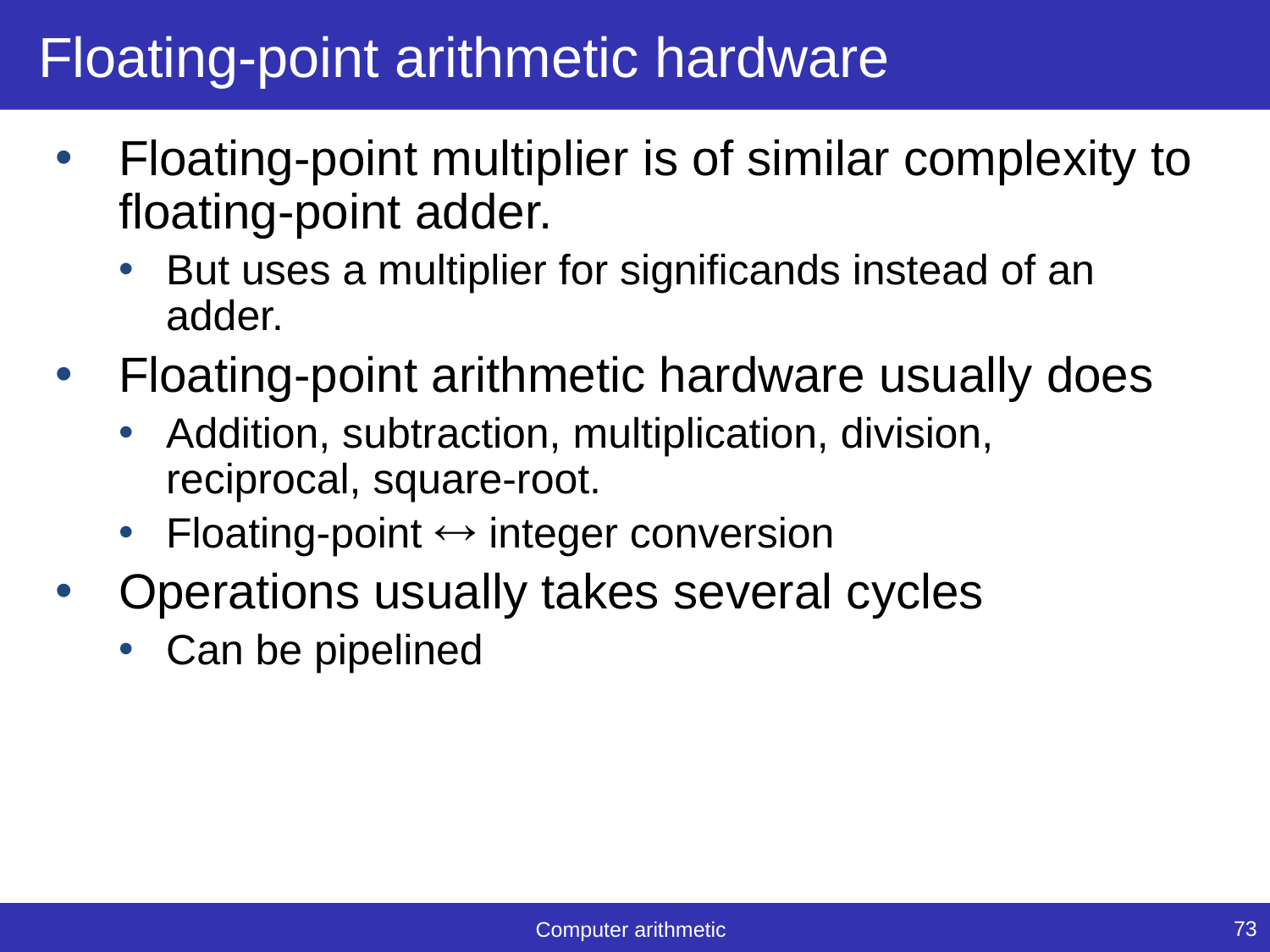

# Floating-point arithmetic hardware
Floating-point multiplier is of similar complexity to floating-point adder.
But uses a multiplier for significands instead of an adder.
Floating-point arithmetic hardware usually does
Addition, subtraction, multiplication, division, reciprocal, square-root.
Floating-point ↔ integer conversion
Operations usually takes several cycles
Can be pipelined

73